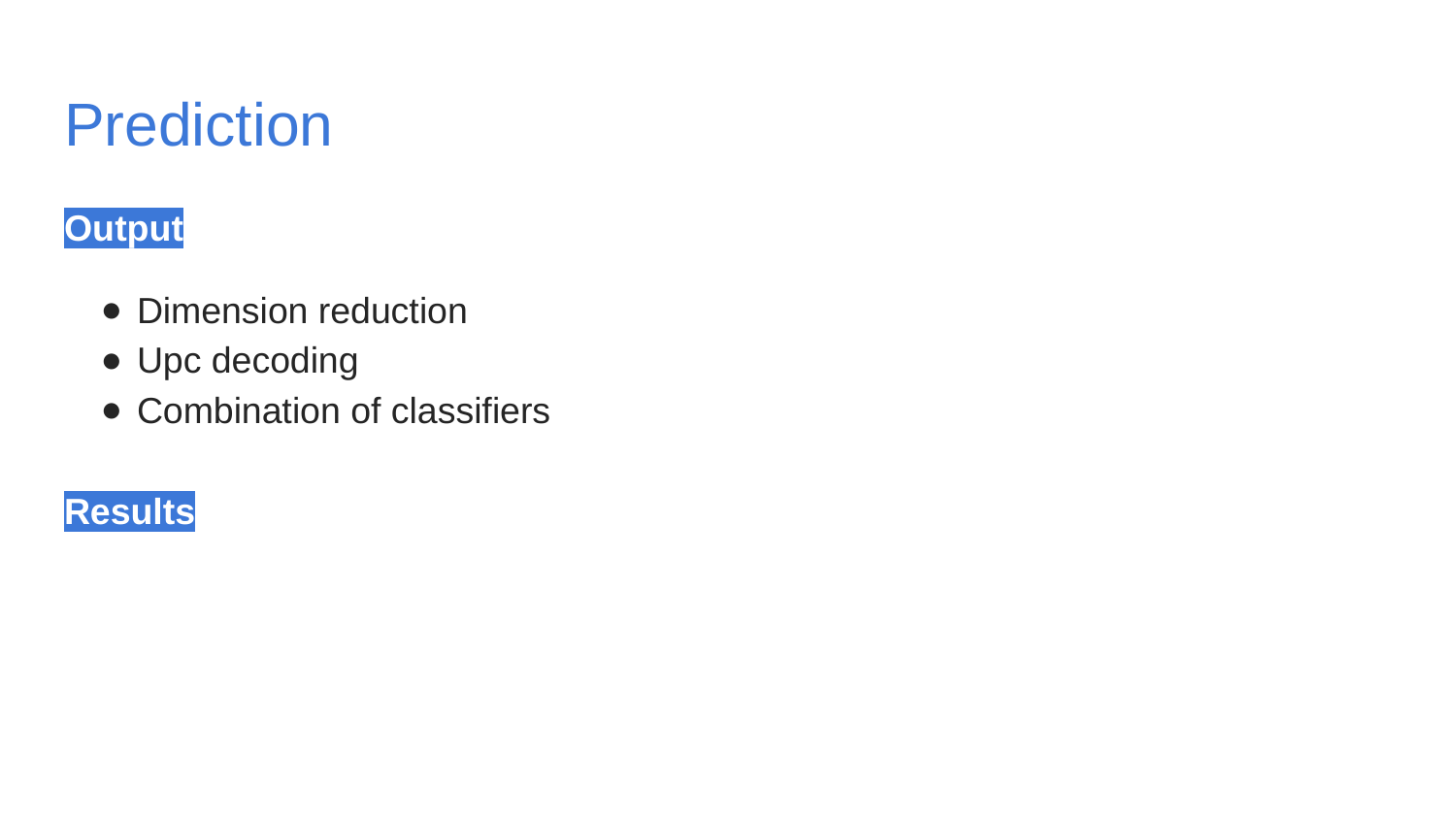

# Prediction
Output
Dimension reduction
Upc decoding
Combination of classifiers

Results